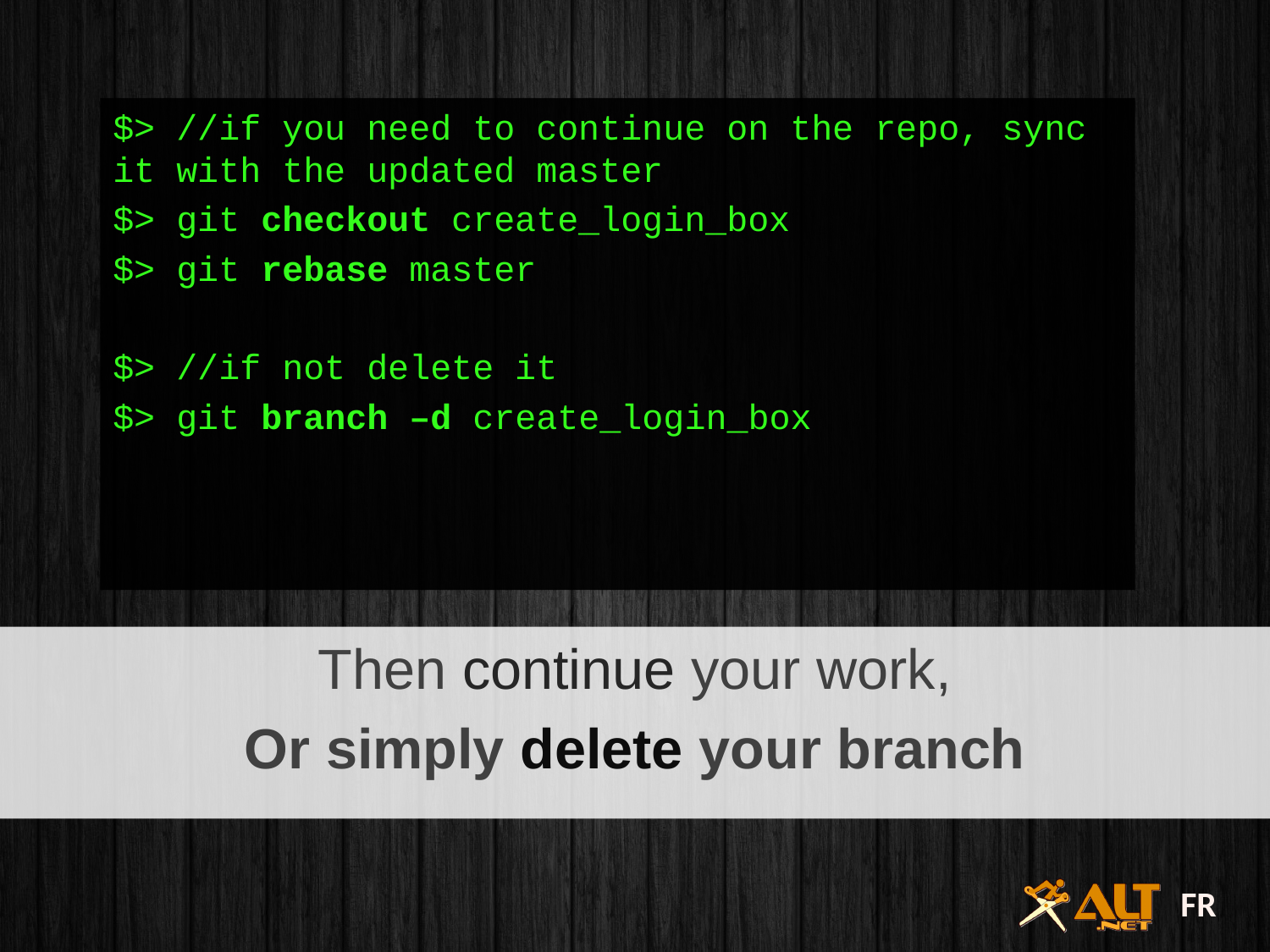

$> //if you need to continue on the repo, sync it with the updated master
$> git checkout create_login_box
$> git rebase master

$> //if not delete it
$> git branch –d create_login_box

Then continue your work,
Or simply delete your branch